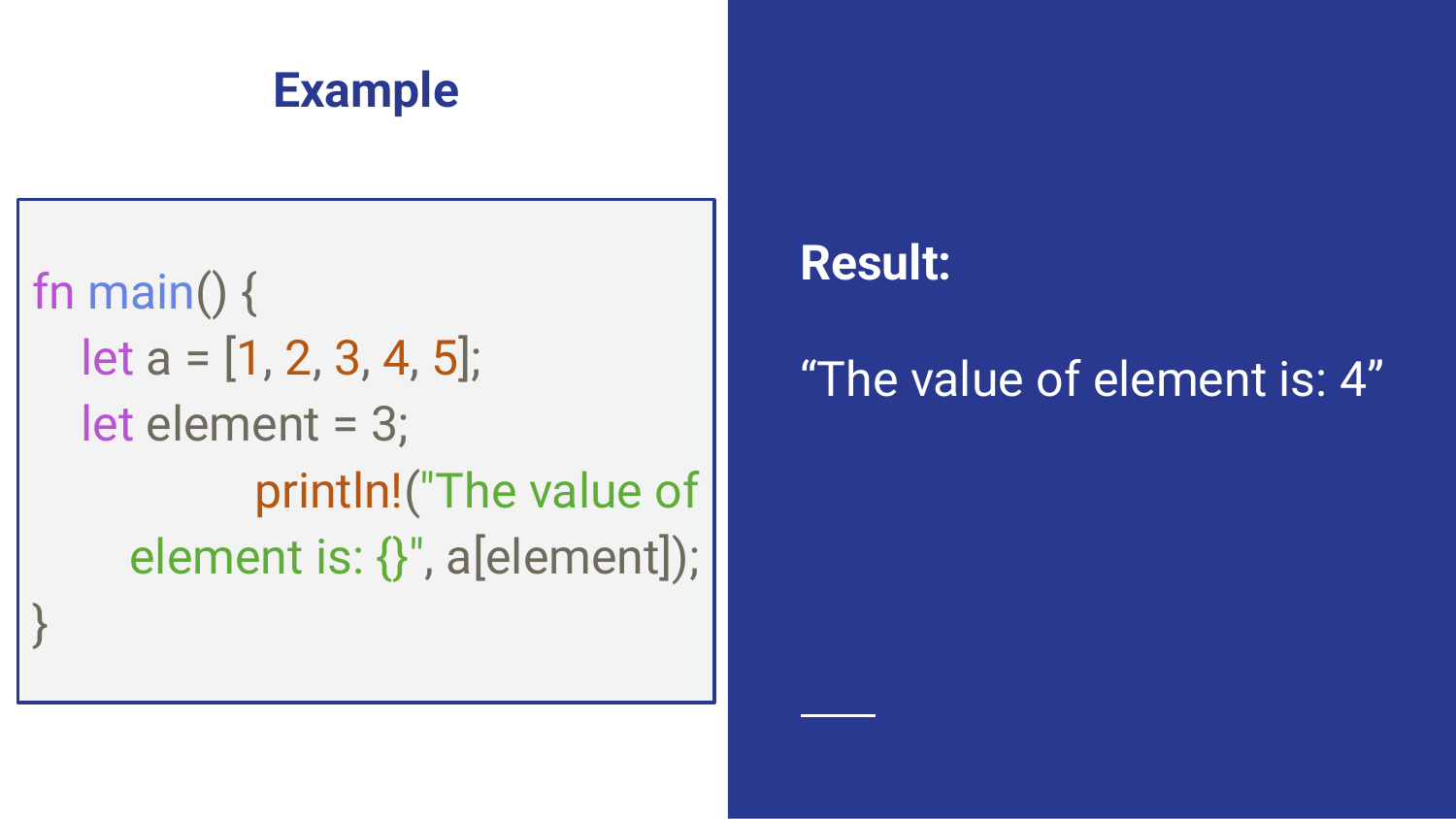

# Example
fn main() {
    let a = [1, 2, 3, 4, 5];
    let element = 3;
    println!("The value of element is: {}", a[element]);
}
Result:

“The value of element is: 4”